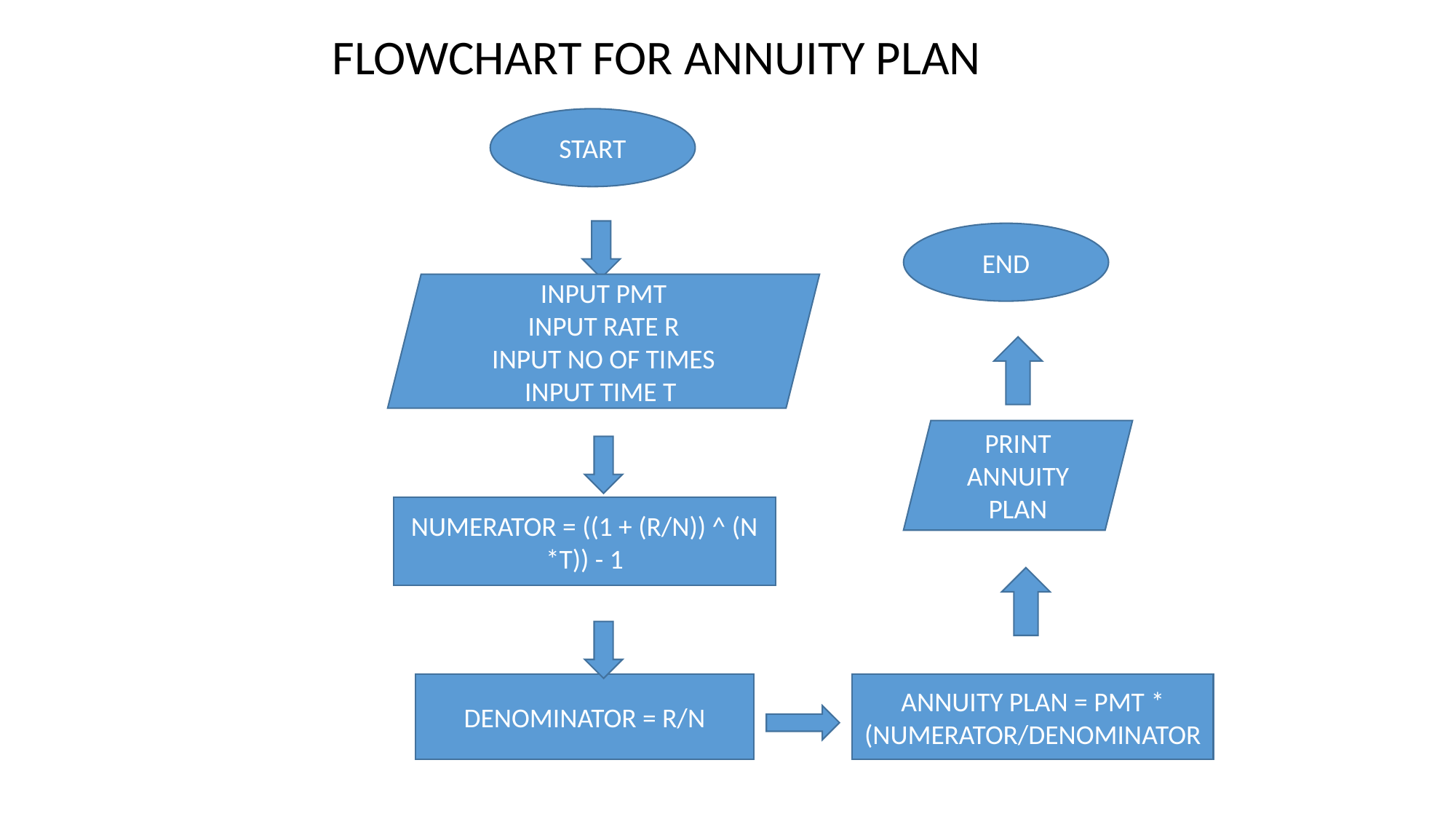

FLOWCHART FOR ANNUITY PLAN
START

END
INPUT PMT
INPUT RATE R
INPUT NO OF TIMES
INPUT TIME T

PRINT ANNUITY PLAN

NUMERATOR = ((1 + (R/N)) ^ (N *T)) - 1

DENOMINATOR = R/N
ANNUITY PLAN = PMT * (NUMERATOR/DENOMINATOR